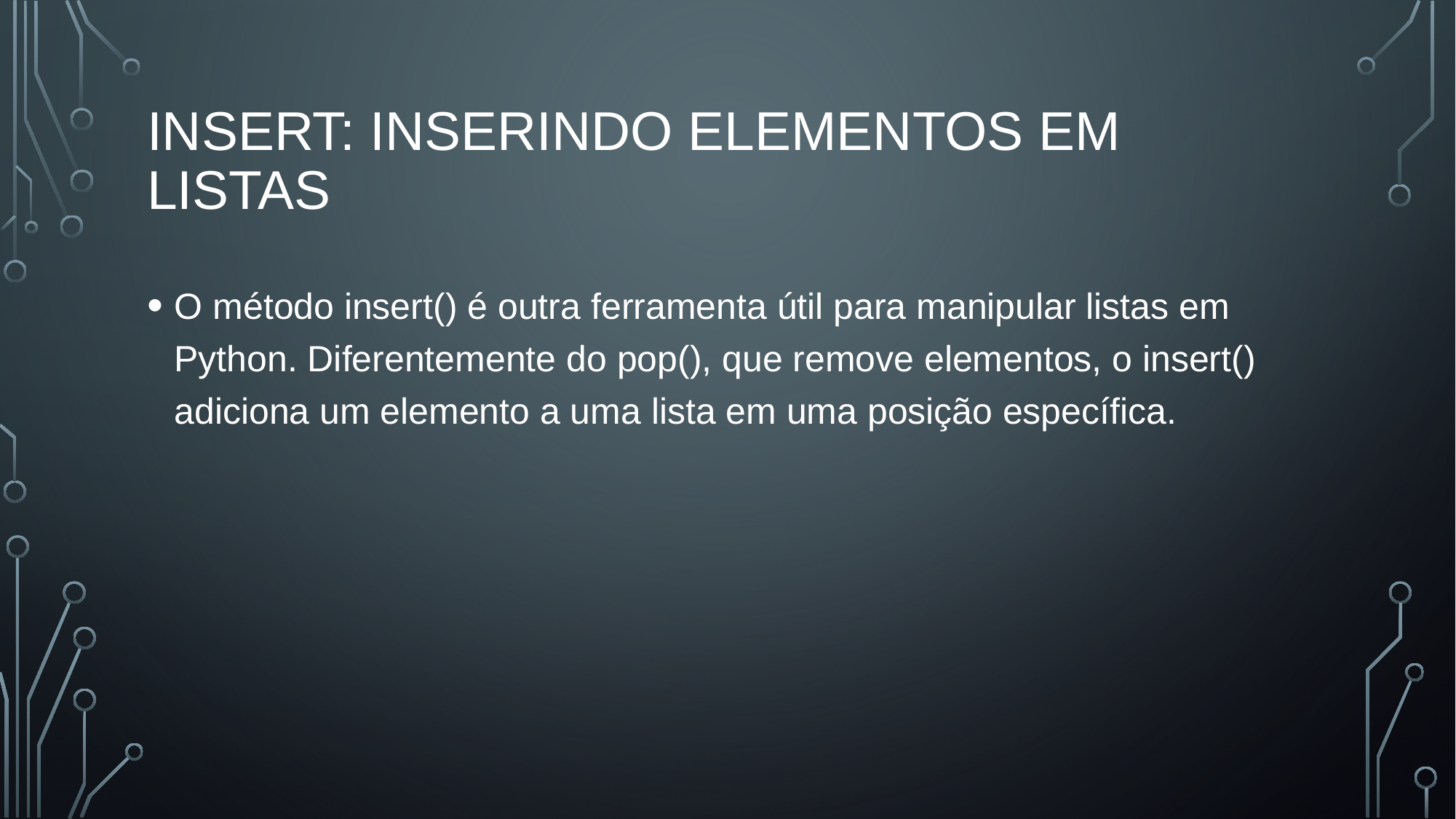

# INSERT: Inserindo Elementos em Listas
O método insert() é outra ferramenta útil para manipular listas em Python. Diferentemente do pop(), que remove elementos, o insert() adiciona um elemento a uma lista em uma posição específica.